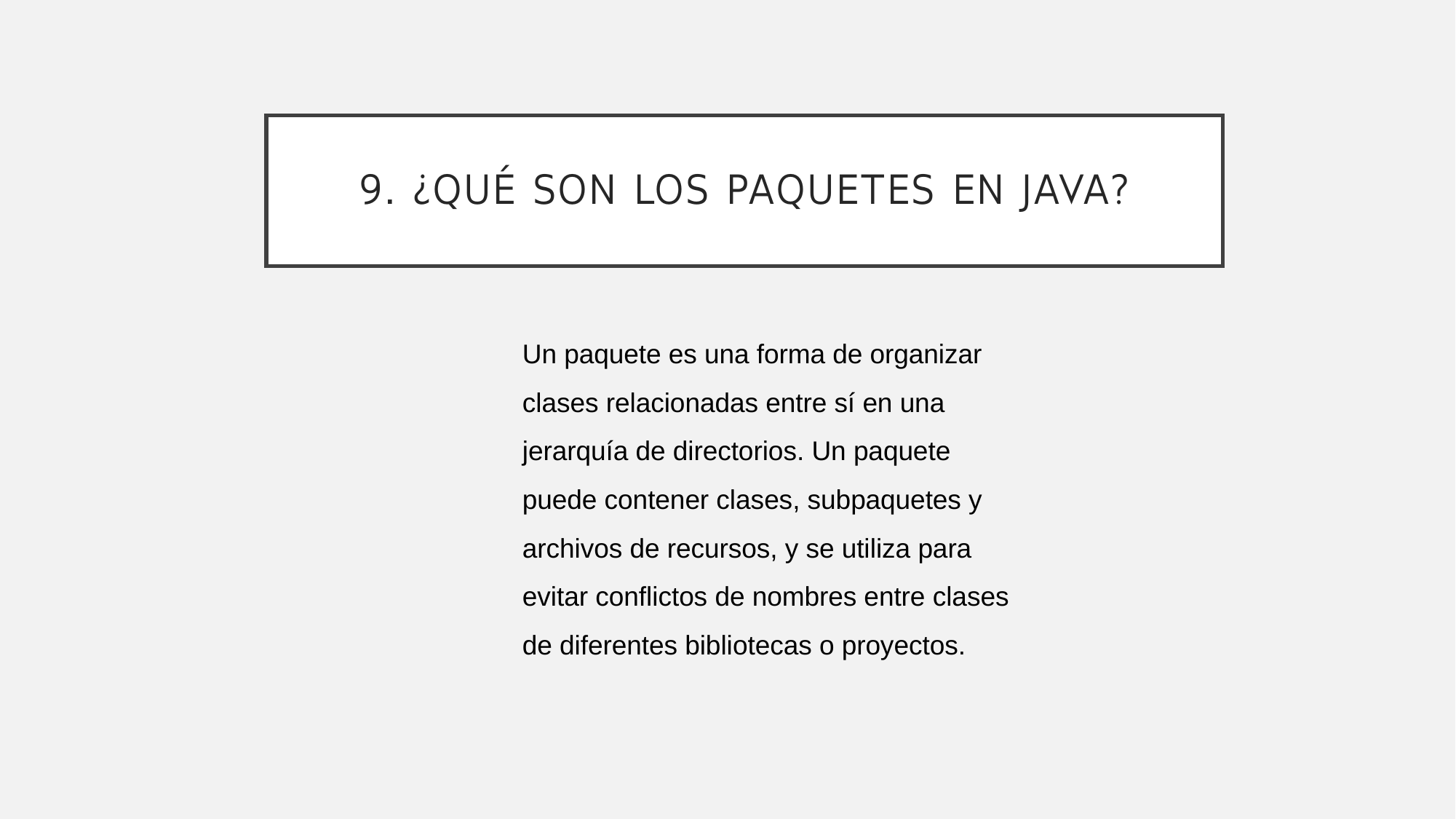

# 9. ¿Qué son los paquetes en JAVA?
Un paquete es una forma de organizar clases relacionadas entre sí en una jerarquía de directorios. Un paquete puede contener clases, subpaquetes y archivos de recursos, y se utiliza para evitar conflictos de nombres entre clases de diferentes bibliotecas o proyectos.